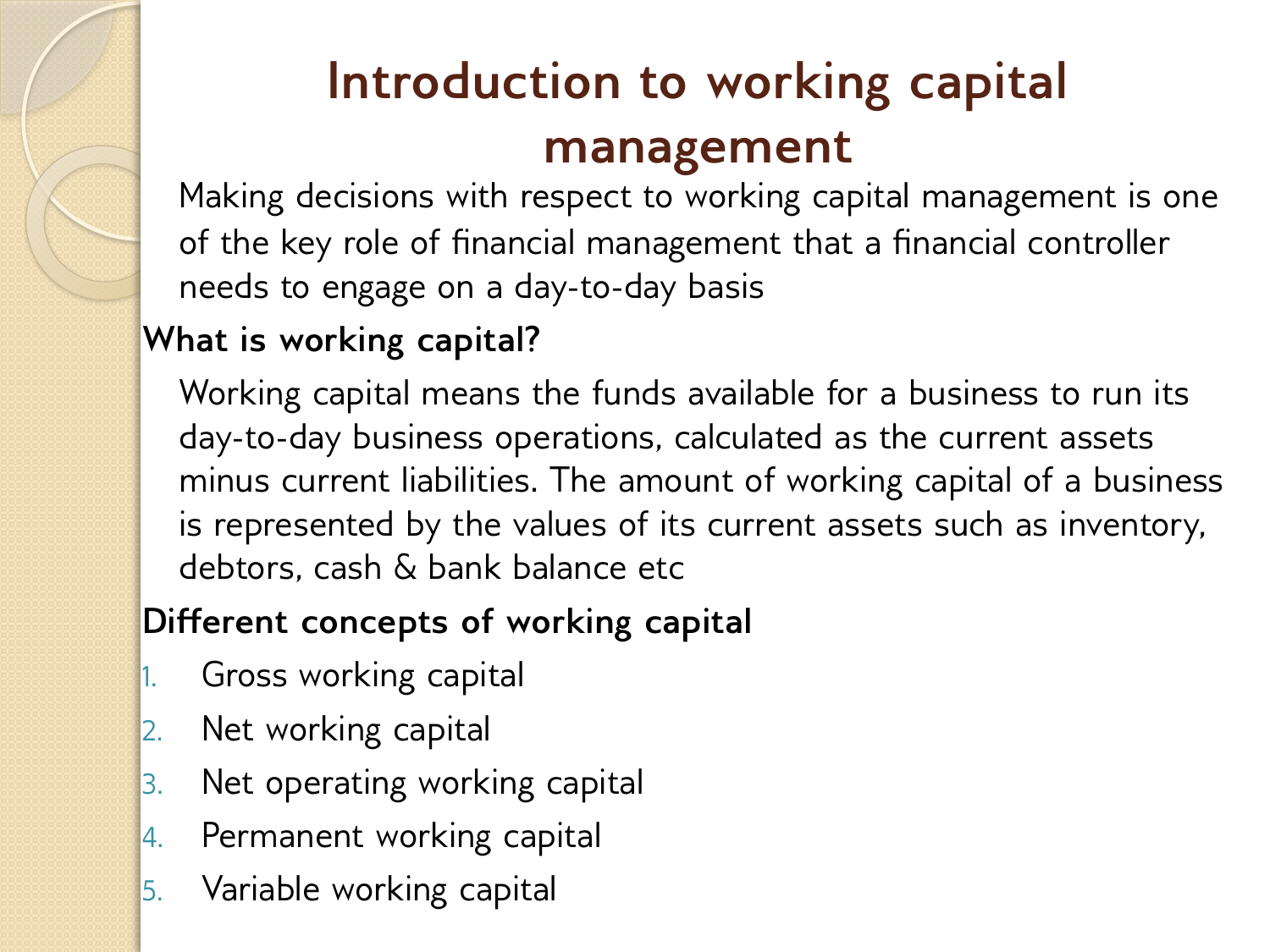

Introduction to working capital management
	Making decisions with respect to working capital management is one of the key role of financial management that a financial controller needs to engage on a day-to-day basis
What is working capital?
	Working capital means the funds available for a business to run its day-to-day business operations, calculated as the current assets minus current liabilities. The amount of working capital of a business is represented by the values of its current assets such as inventory, debtors, cash & bank balance etc
Different concepts of working capital
Gross working capital
Net working capital
Net operating working capital
Permanent working capital
Variable working capital